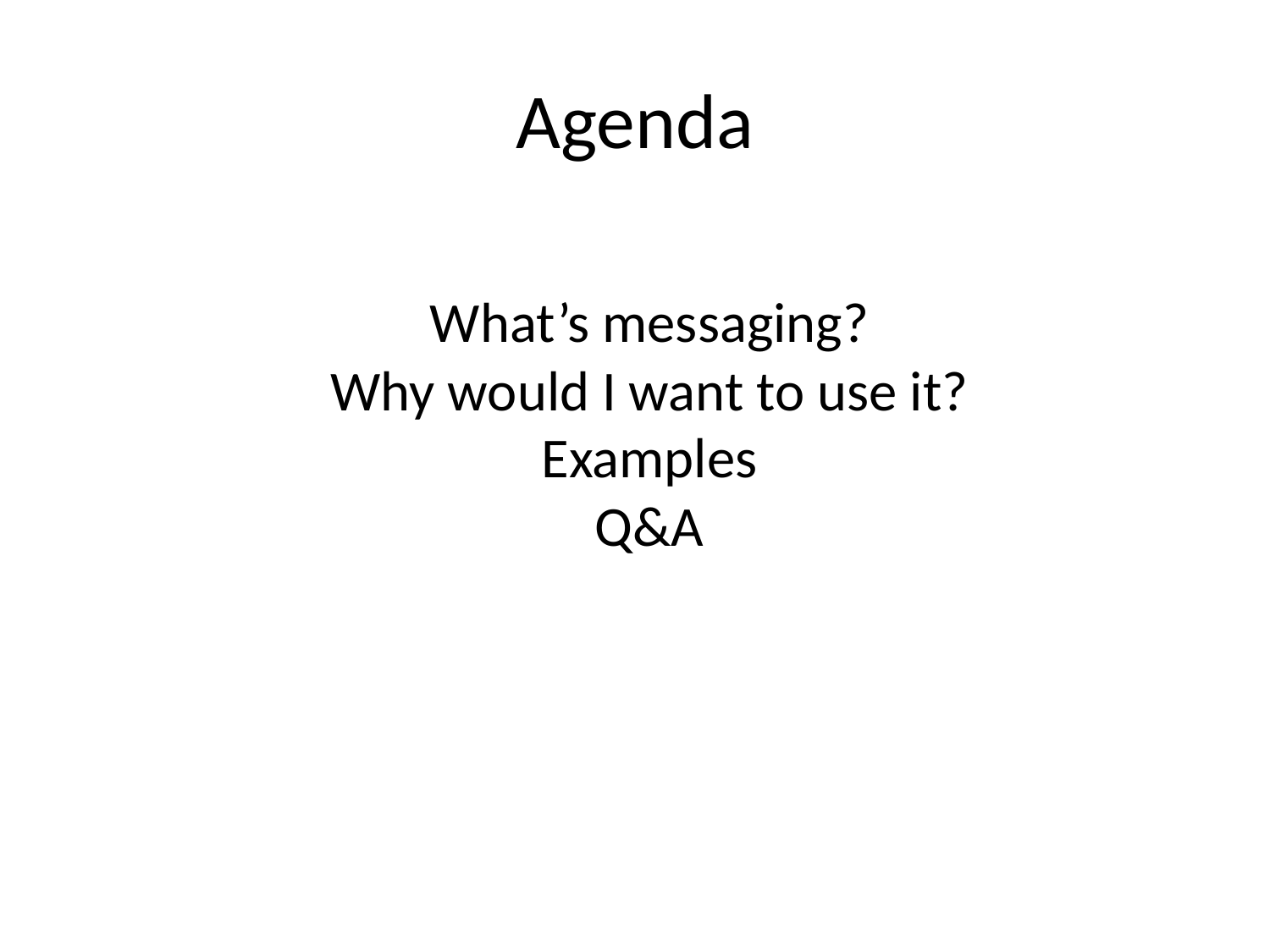

# Agenda
What’s messaging?
Why would I want to use it?
Examples
Q&A